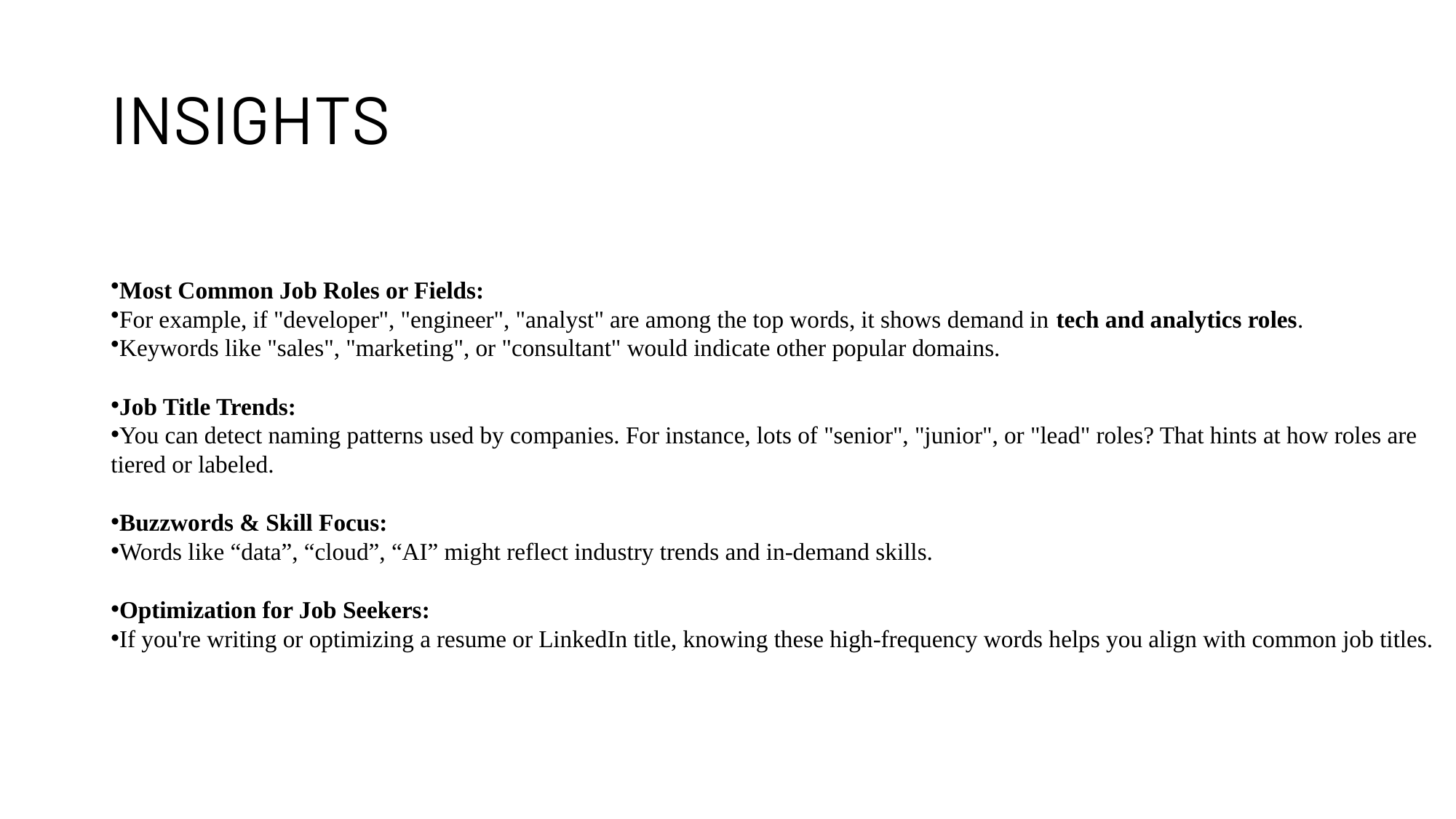

# INSIGHTS
Most Common Job Roles or Fields:
For example, if "developer", "engineer", "analyst" are among the top words, it shows demand in tech and analytics roles.
Keywords like "sales", "marketing", or "consultant" would indicate other popular domains.

Job Title Trends:
You can detect naming patterns used by companies. For instance, lots of "senior", "junior", or "lead" roles? That hints at how roles are
tiered or labeled.

Buzzwords & Skill Focus:
Words like “data”, “cloud”, “AI” might reflect industry trends and in-demand skills.

Optimization for Job Seekers:
If you're writing or optimizing a resume or LinkedIn title, knowing these high-frequency words helps you align with common job titles.